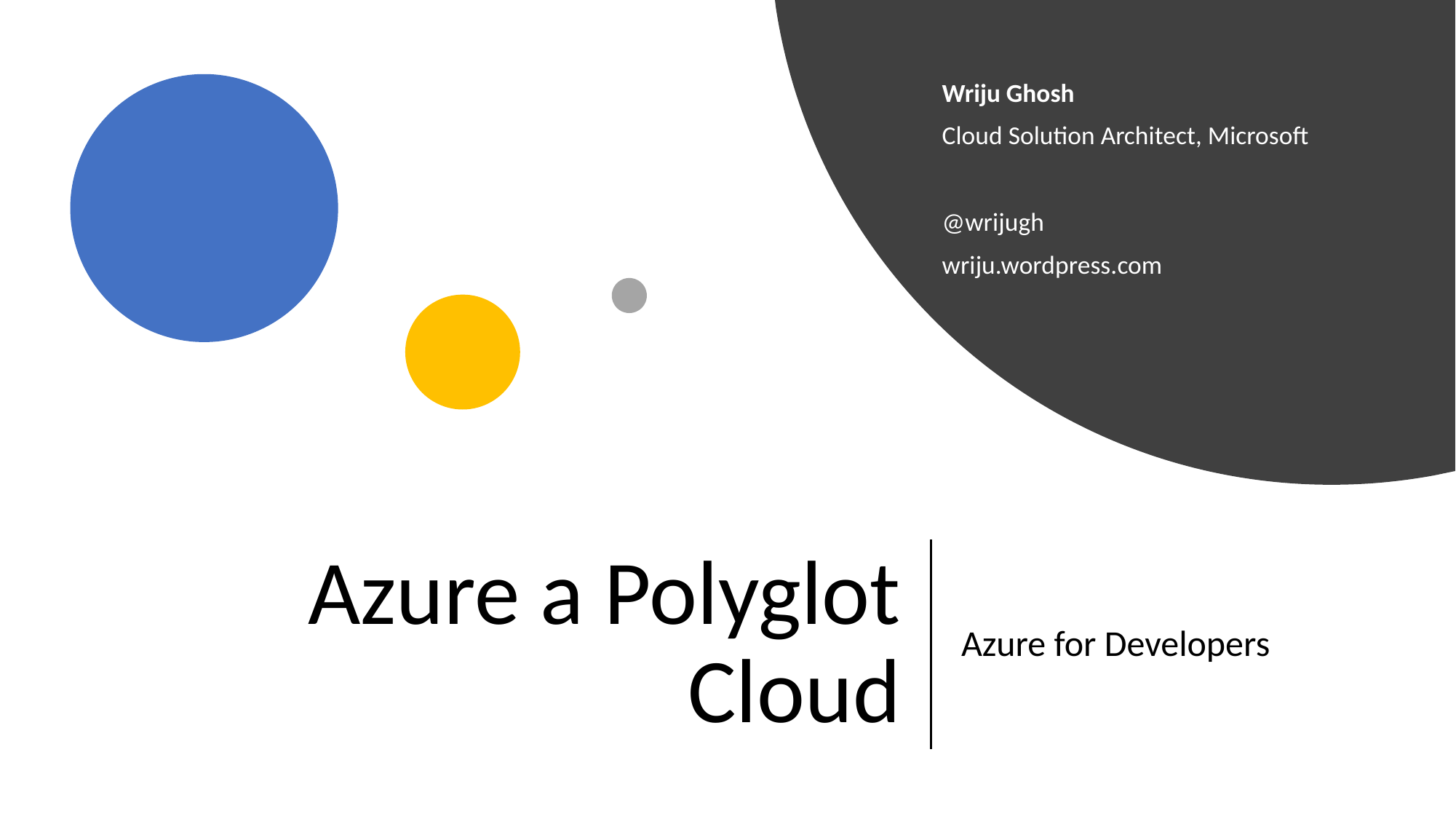

Wriju Ghosh
Cloud Solution Architect, Microsoft

@wrijugh
wriju.wordpress.com

# Azure a Polyglot Cloud
Azure for Developers